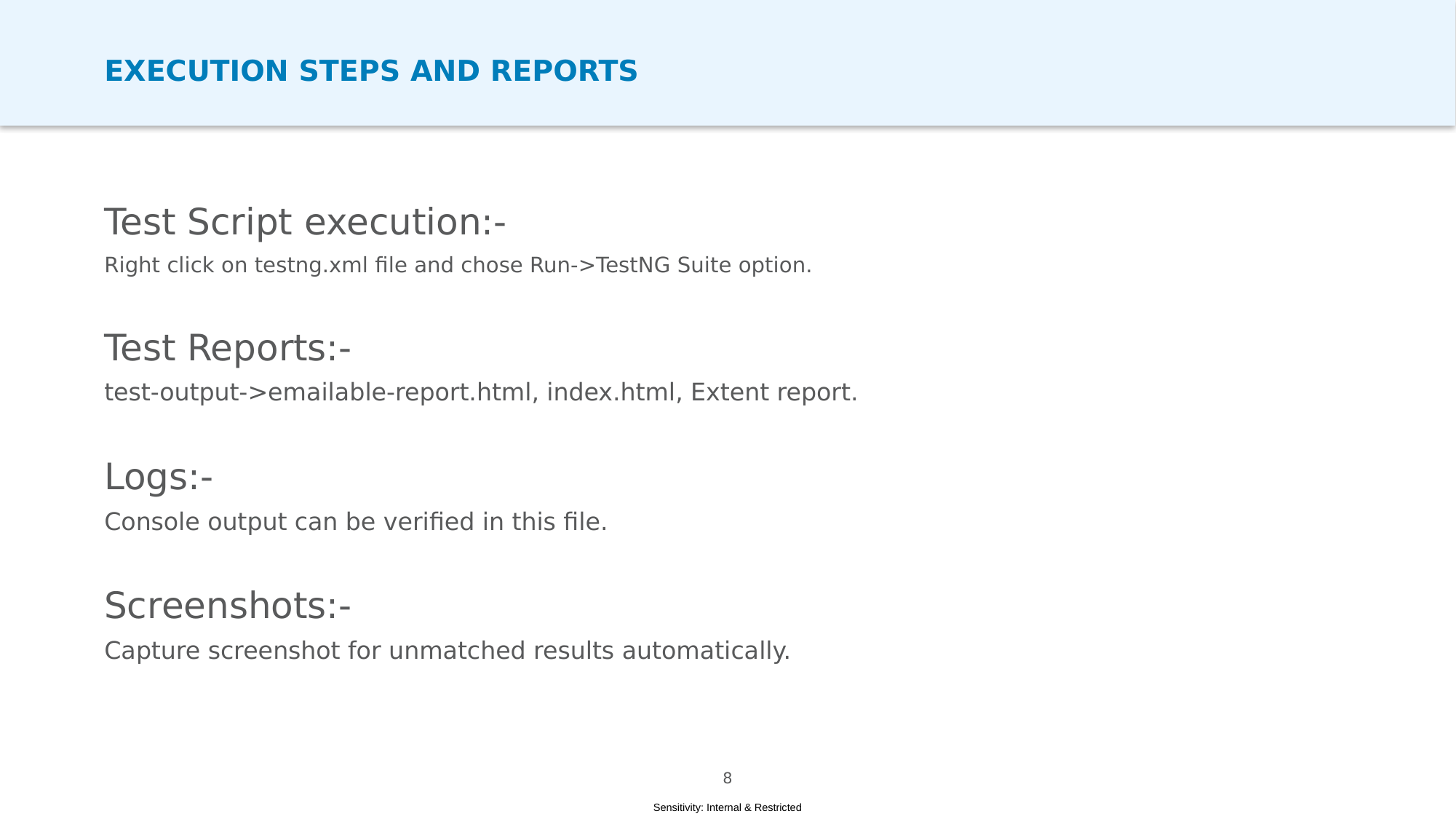

# Execution steps and Reports

Test Script execution:-
Right click on testng.xml file and chose Run->TestNG Suite option.

Test Reports:-
test-output->emailable-report.html, index.html, Extent report.

Logs:-
Console output can be verified in this file.

Screenshots:-
Capture screenshot for unmatched results automatically.
8